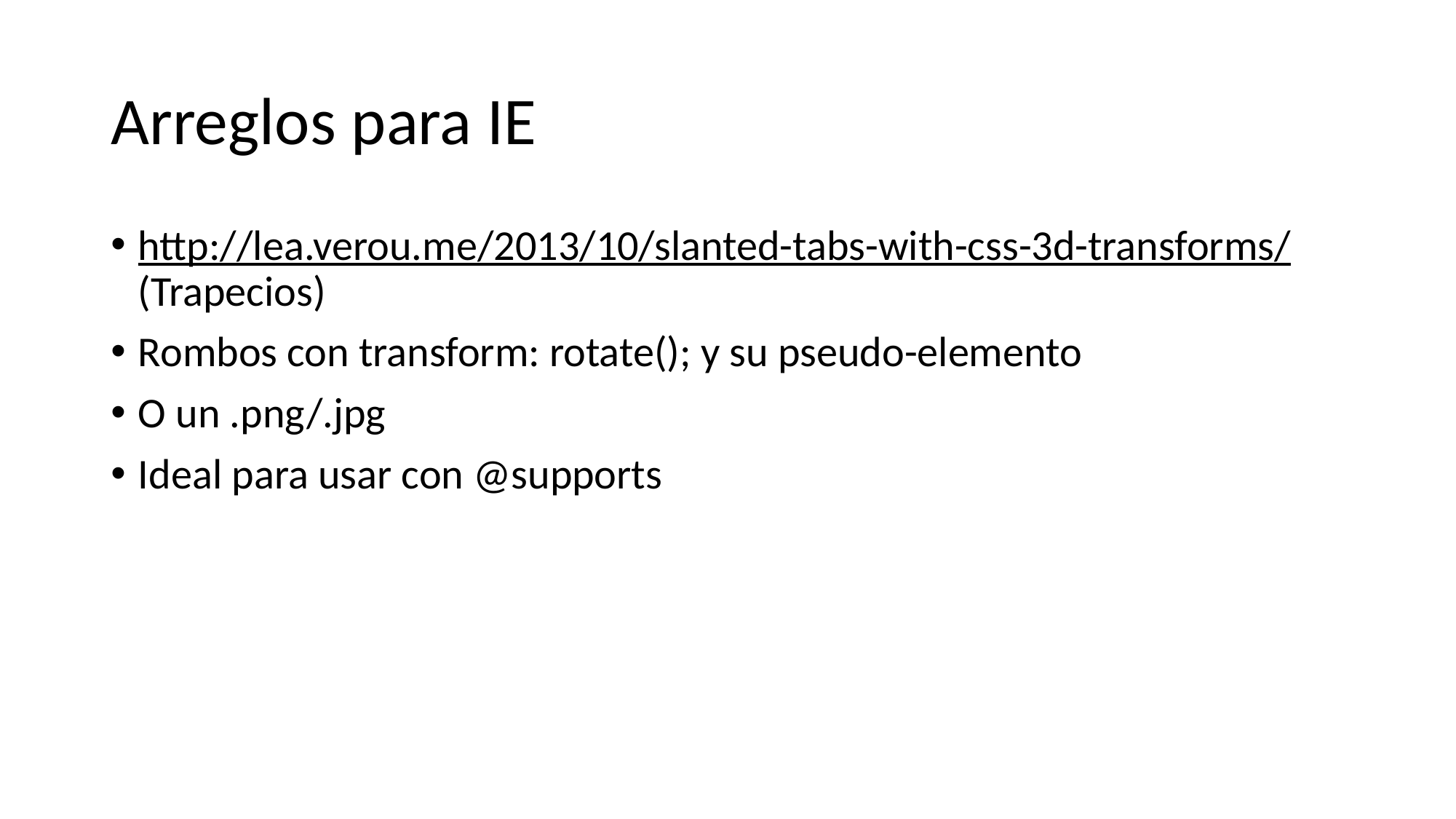

# Arreglos para IE
http://lea.verou.me/2013/10/slanted-tabs-with-css-3d-transforms/ (Trapecios)
Rombos con transform: rotate(); y su pseudo-elemento
O un .png/.jpg
Ideal para usar con @supports